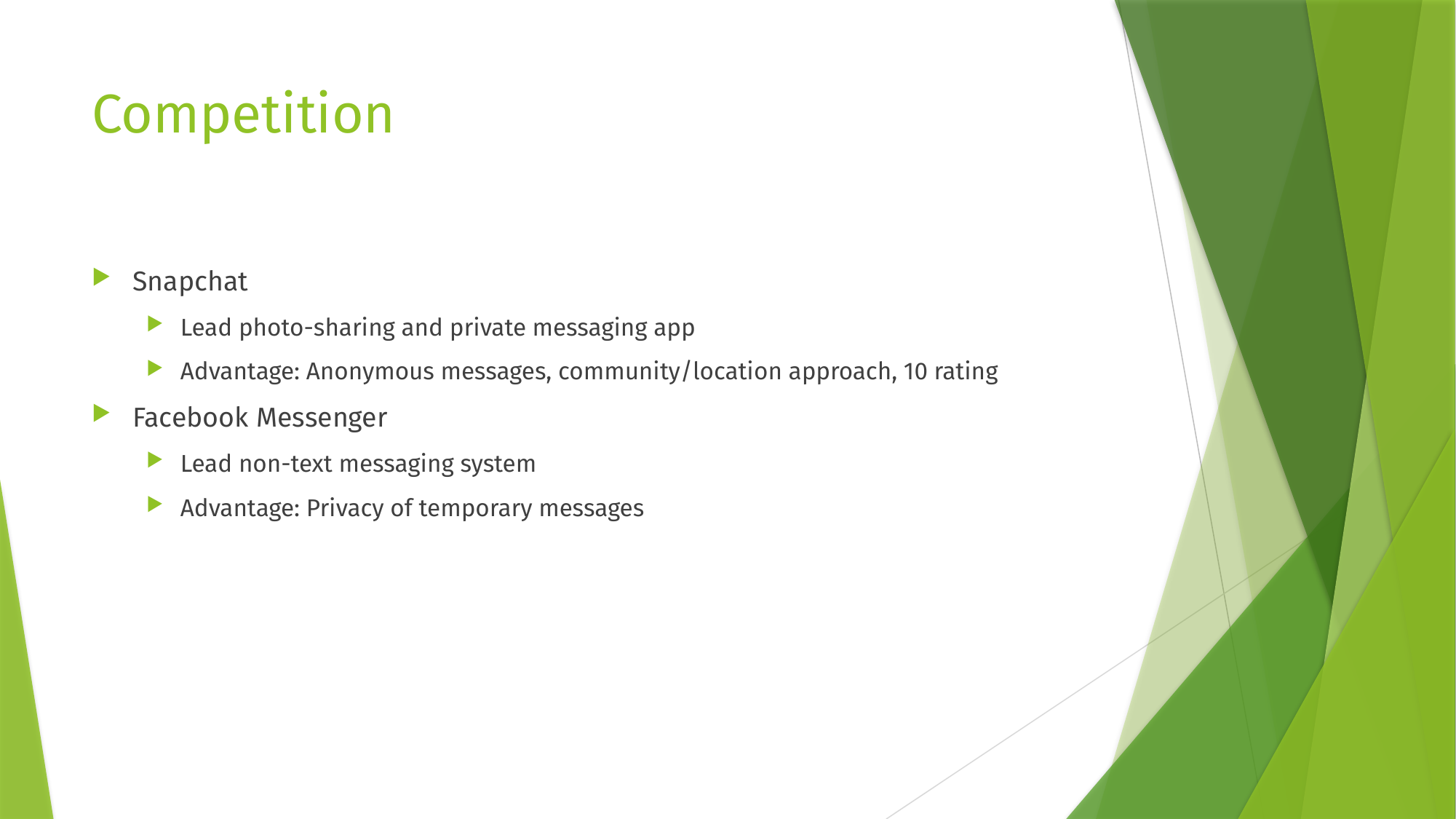

# Competition
Snapchat
Lead photo-sharing and private messaging app
Advantage: Anonymous messages, community/location approach, 10 rating
Facebook Messenger
Lead non-text messaging system
Advantage: Privacy of temporary messages